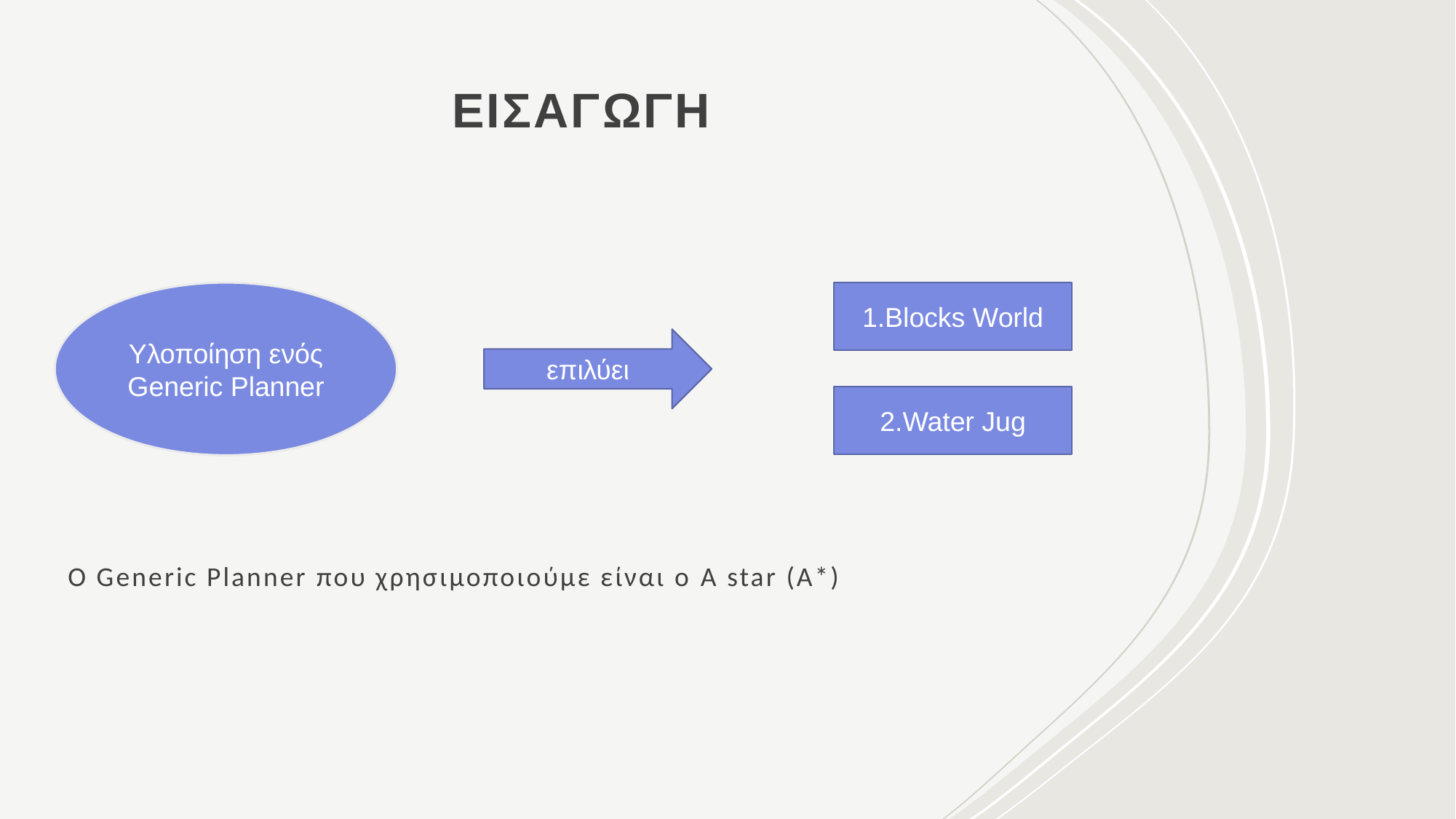

# ΕΙΣΑΓΩΓΗ
Υλοποίηση ενός Generic Planner
1.Blocks World
επιλύει
2.Water Jug
Ο Generic Planner που χρησιμοποιούμε είναι ο A star (A*)